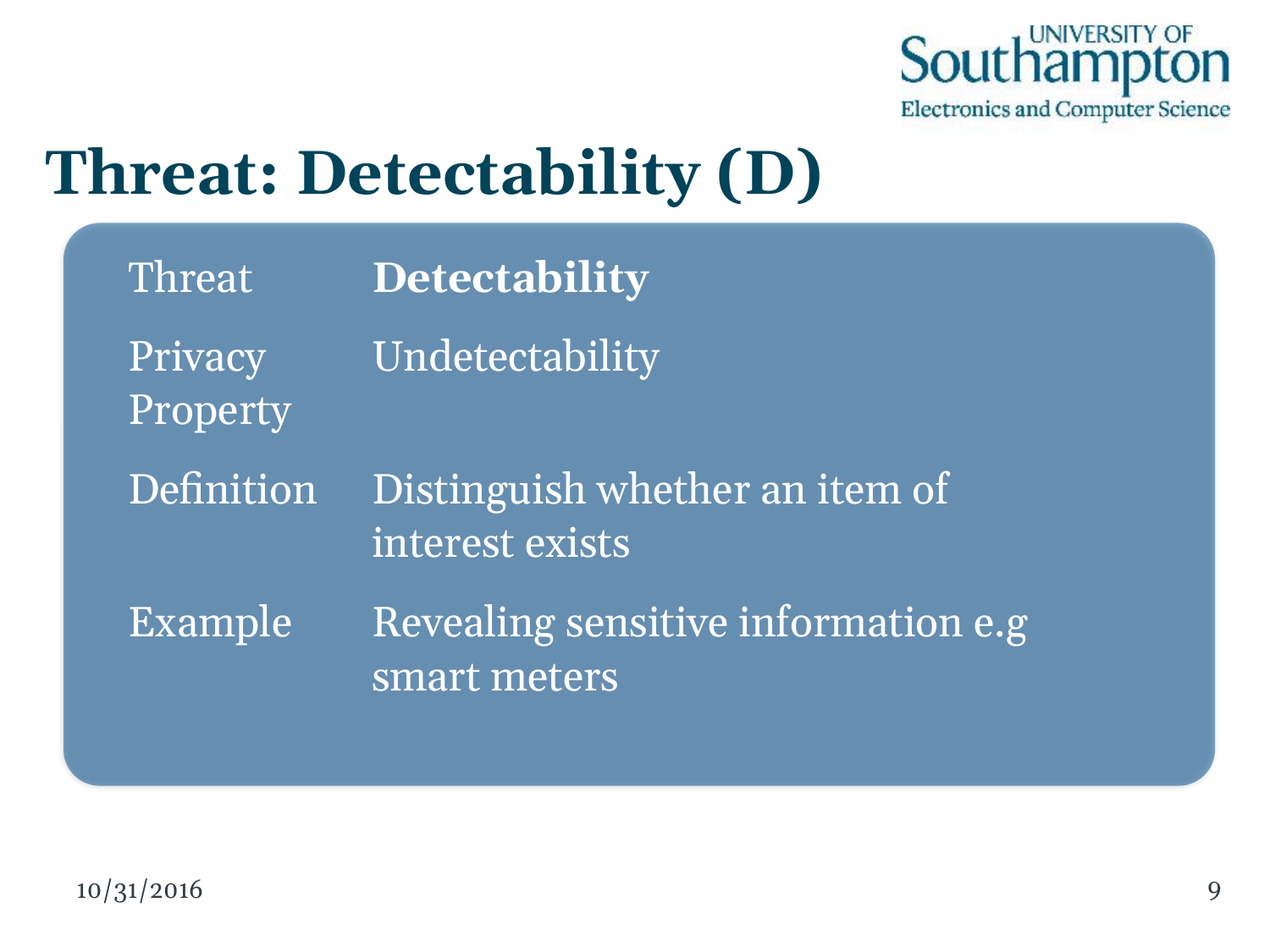

# Threat: Detectability (D)

| Threat | Detectability |
| --- | --- |
| Privacy Property | Undetectability |
| Definition | Distinguish whether an item of interest exists |
| Example | Revealing sensitive information e.g smart meters |
9
10/31/2016